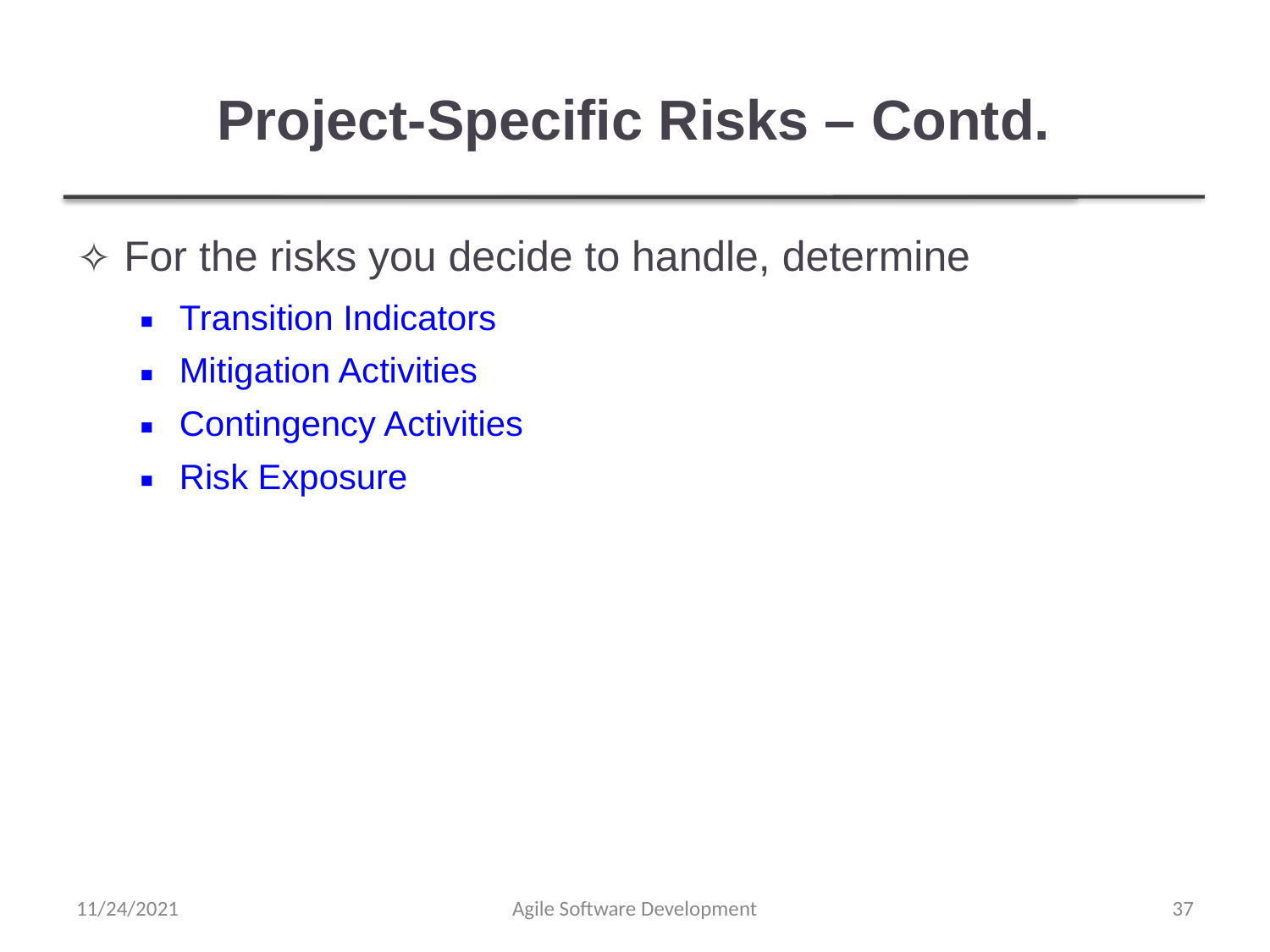

# Project-Specific Risks – Contd.
For the risks you decide to handle, determine
Transition Indicators
Mitigation Activities
Contingency Activities
Risk Exposure
11/24/2021
Agile Software Development
37